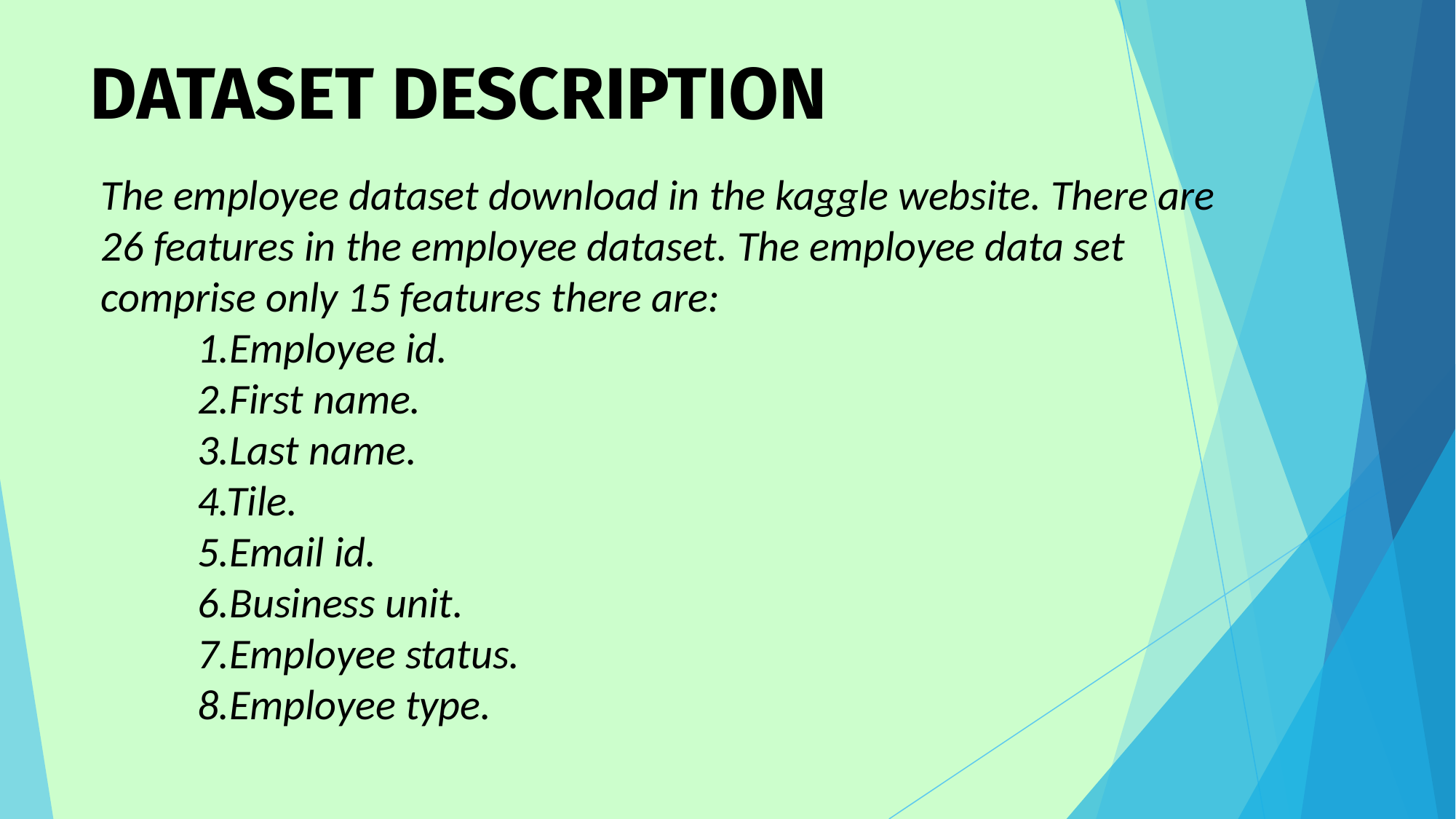

# DATASET DESCRIPTION
The employee dataset download in the kaggle website. There are 26 features in the employee dataset. The employee data set comprise only 15 features there are:
          1.Employee id.
          2.First name.
          3.Last name.
          4.Tile.
          5.Email id.
          6.Business unit.
          7.Employee status.
          8.Employee type.